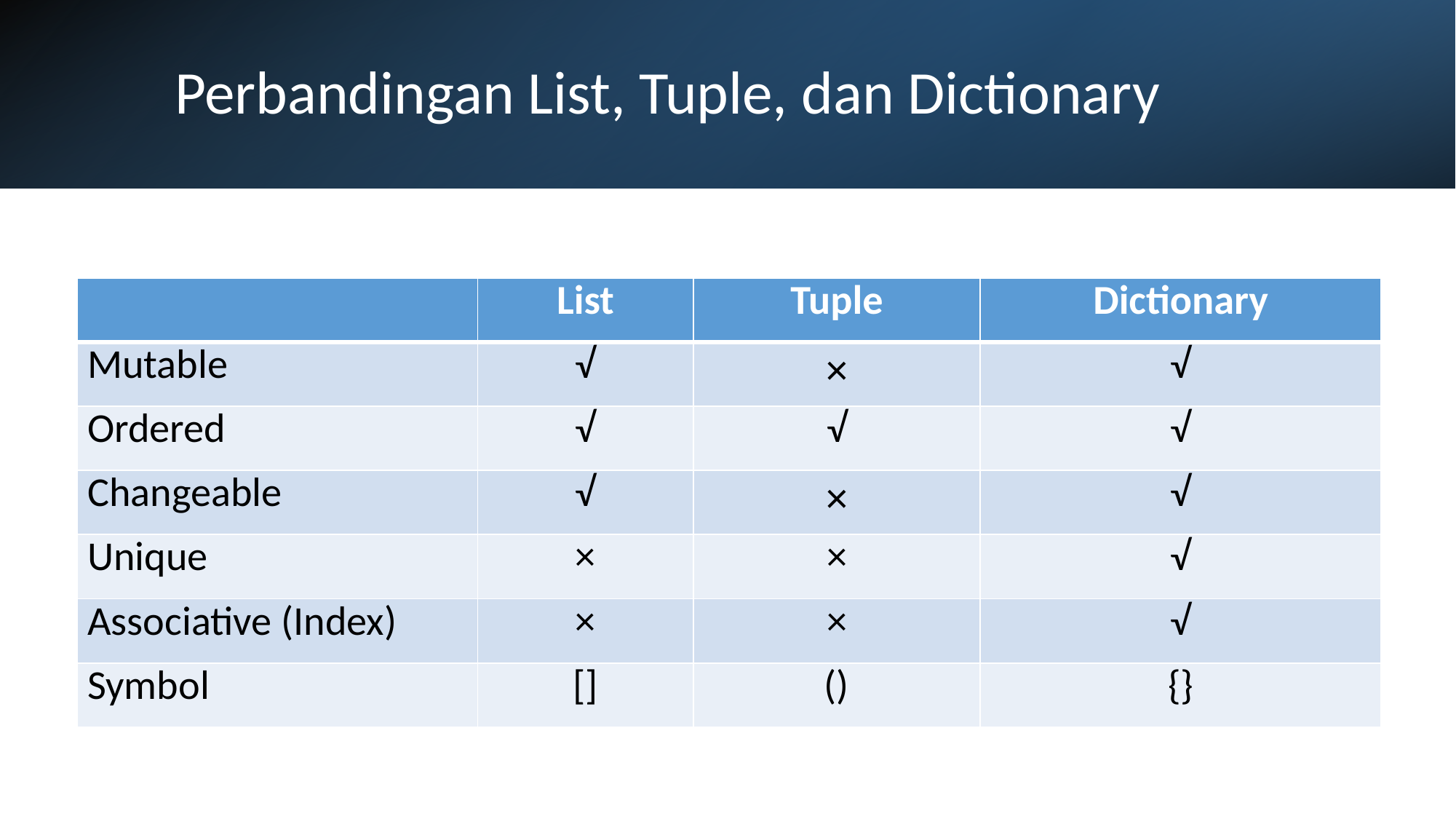

# Perbandingan List, Tuple, dan Dictionary
|  | List | Tuple | Dictionary |
| --- | --- | --- | --- |
| Mutable | √ | × | √ |
| Ordered | √ | √ | √ |
| Changeable | √ | × | √ |
| Unique | × | × | √ |
| Associative (Index) | × | × | √ |
| Symbol | [] | () | {} |